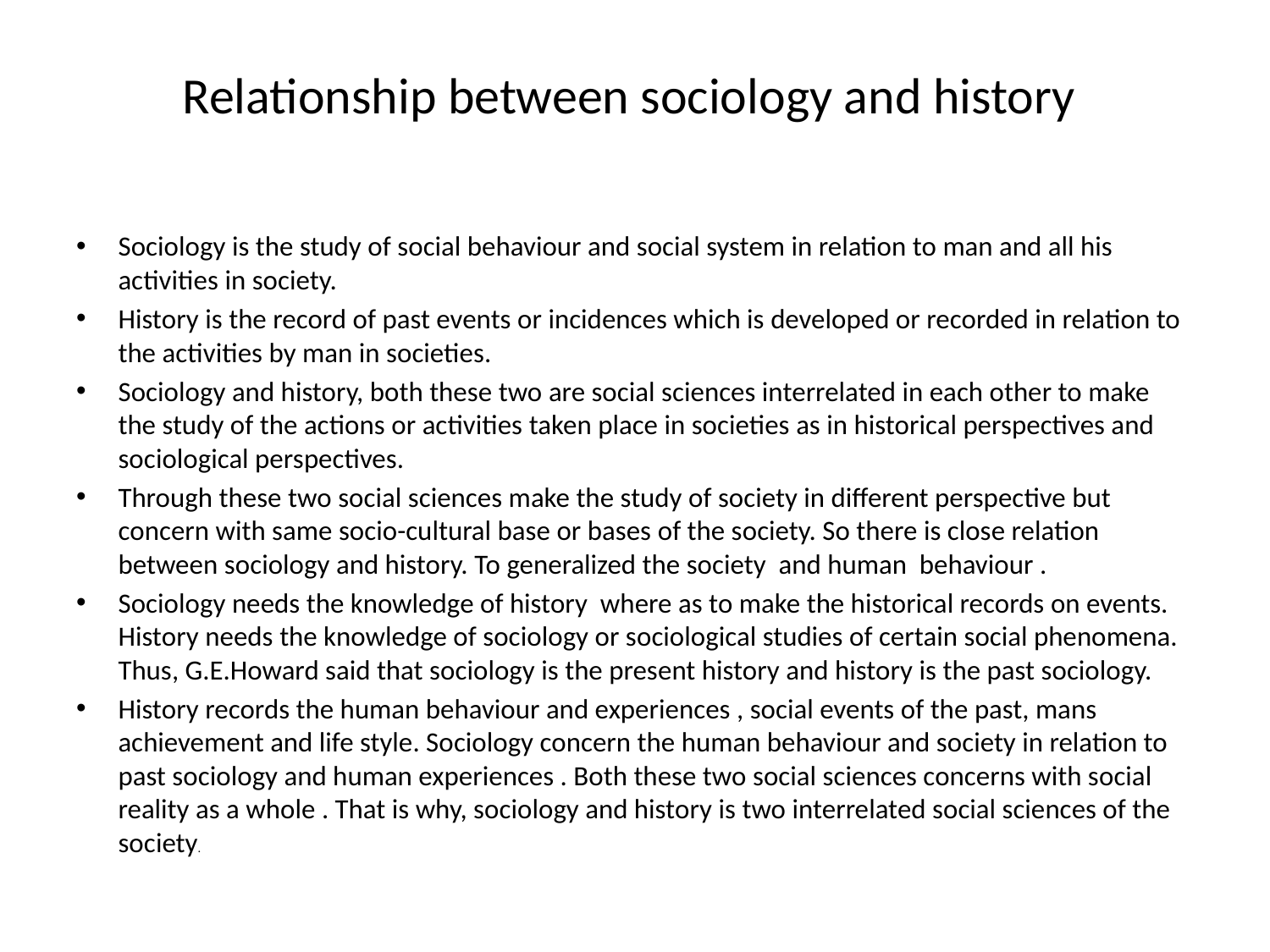

# Relationship between sociology and history
Sociology is the study of social behaviour and social system in relation to man and all his activities in society.
History is the record of past events or incidences which is developed or recorded in relation to the activities by man in societies.
Sociology and history, both these two are social sciences interrelated in each other to make the study of the actions or activities taken place in societies as in historical perspectives and sociological perspectives.
Through these two social sciences make the study of society in different perspective but concern with same socio-cultural base or bases of the society. So there is close relation between sociology and history. To generalized the society  and human  behaviour .
Sociology needs the knowledge of history  where as to make the historical records on events. History needs the knowledge of sociology or sociological studies of certain social phenomena. Thus, G.E.Howard said that sociology is the present history and history is the past sociology.
History records the human behaviour and experiences , social events of the past, mans achievement and life style. Sociology concern the human behaviour and society in relation to past sociology and human experiences . Both these two social sciences concerns with social reality as a whole . That is why, sociology and history is two interrelated social sciences of the society.